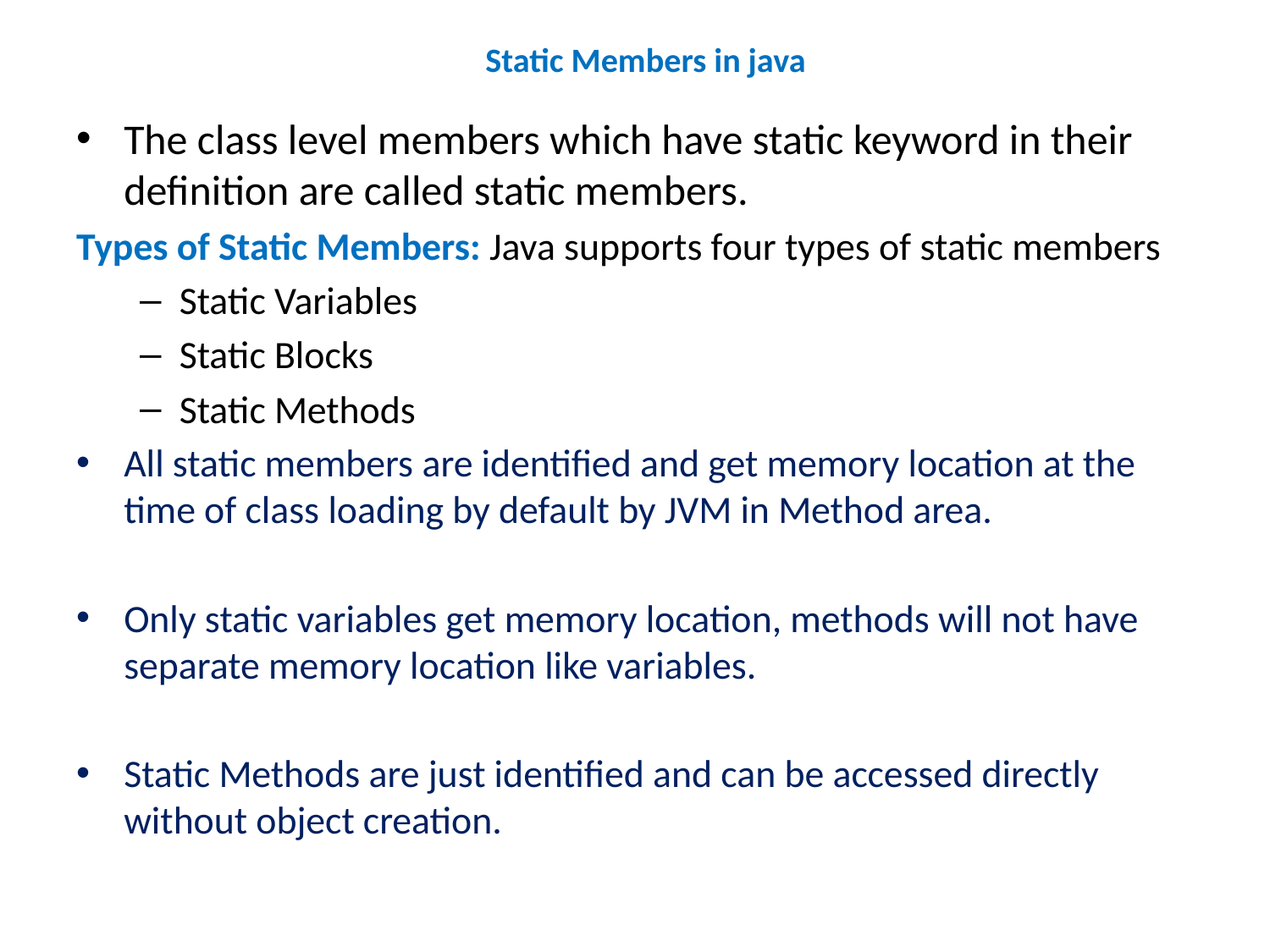

# Static Members in java
The class level members which have static keyword in their definition are called static members.
Types of Static Members: Java supports four types of static members
Static Variables
Static Blocks
Static Methods
All static members are identified and get memory location at the time of class loading by default by JVM in Method area.

Only static variables get memory location, methods will not have separate memory location like variables.

Static Methods are just identified and can be accessed directly without object creation.